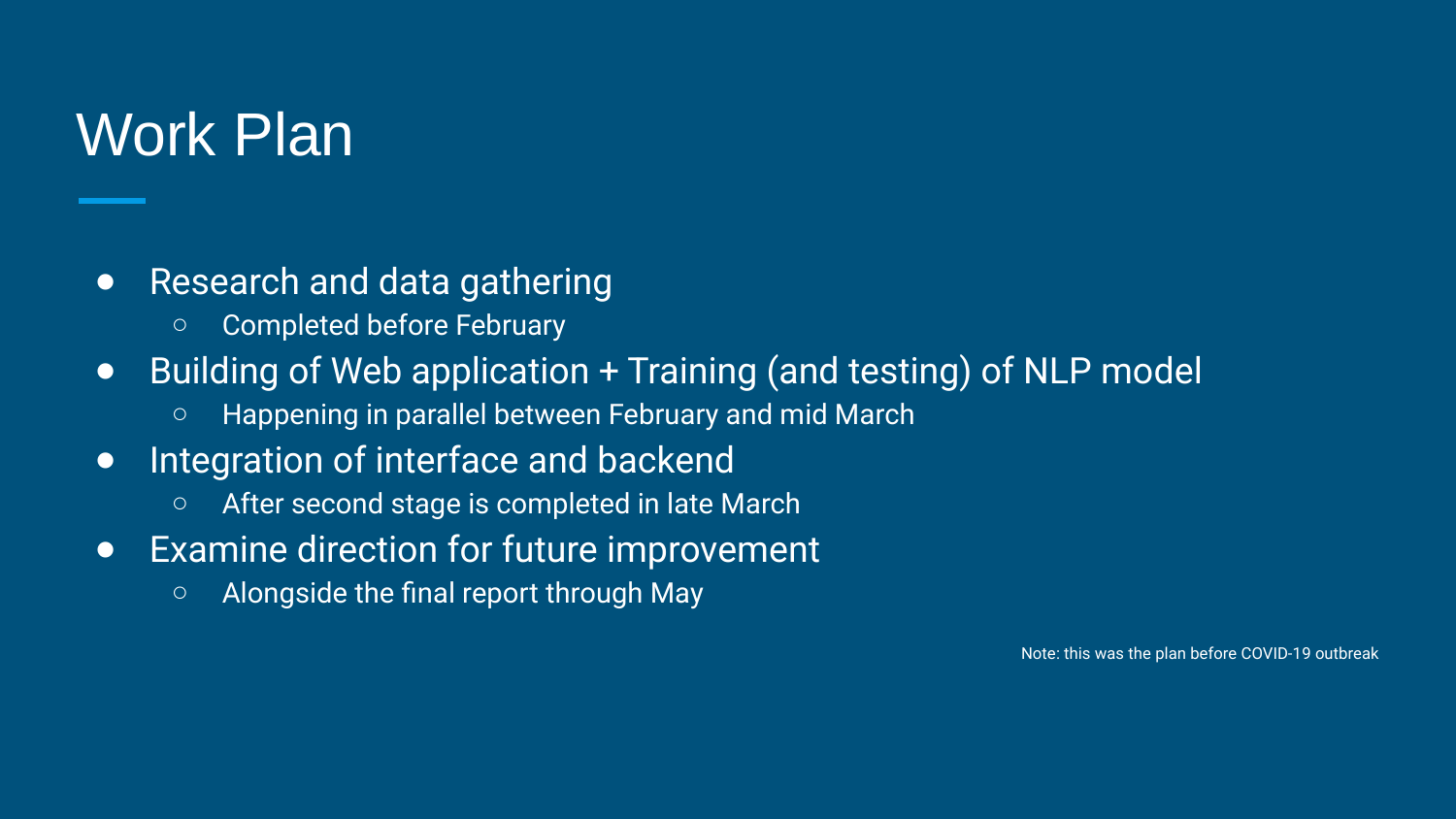

# Work Plan
Research and data gathering
Completed before February
Building of Web application + Training (and testing) of NLP model
Happening in parallel between February and mid March
Integration of interface and backend
After second stage is completed in late March
Examine direction for future improvement
Alongside the final report through May
Note: this was the plan before COVID-19 outbreak